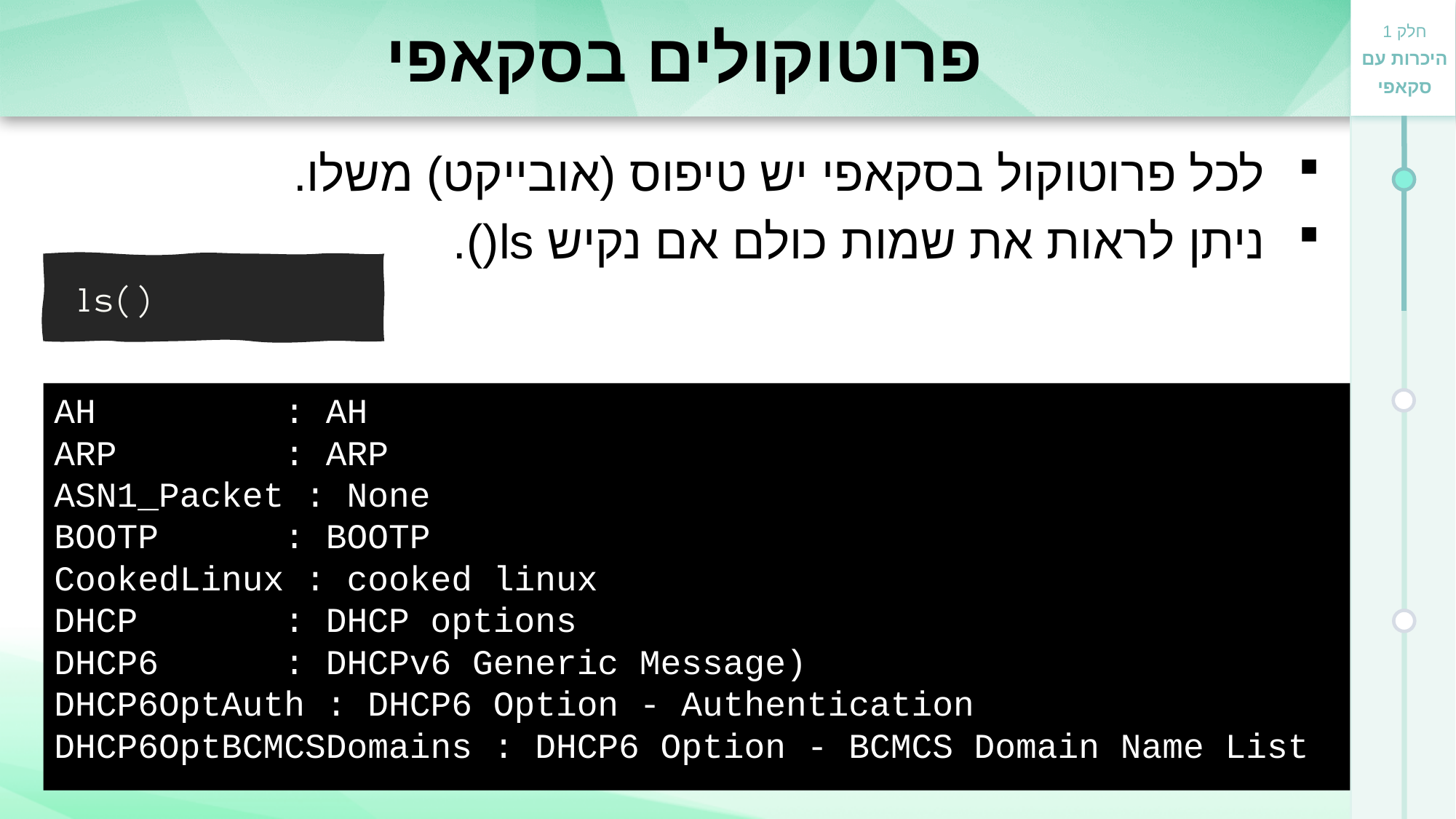

# פרוטוקולים בסקאפי

לכל פרוטוקול בסקאפי יש טיפוס (אובייקט) משלו.
ניתן לראות את שמות כולם אם נקיש ls().
ls()
AH         : AH
ARP        : ARP
ASN1_Packet : None
BOOTP      : BOOTP
CookedLinux : cooked linux
DHCP       : DHCP options
DHCP6      : DHCPv6 Generic Message)
DHCP6OptAuth : DHCP6 Option - Authentication
DHCP6OptBCMCSDomains : DHCP6 Option - BCMCS Domain Name List